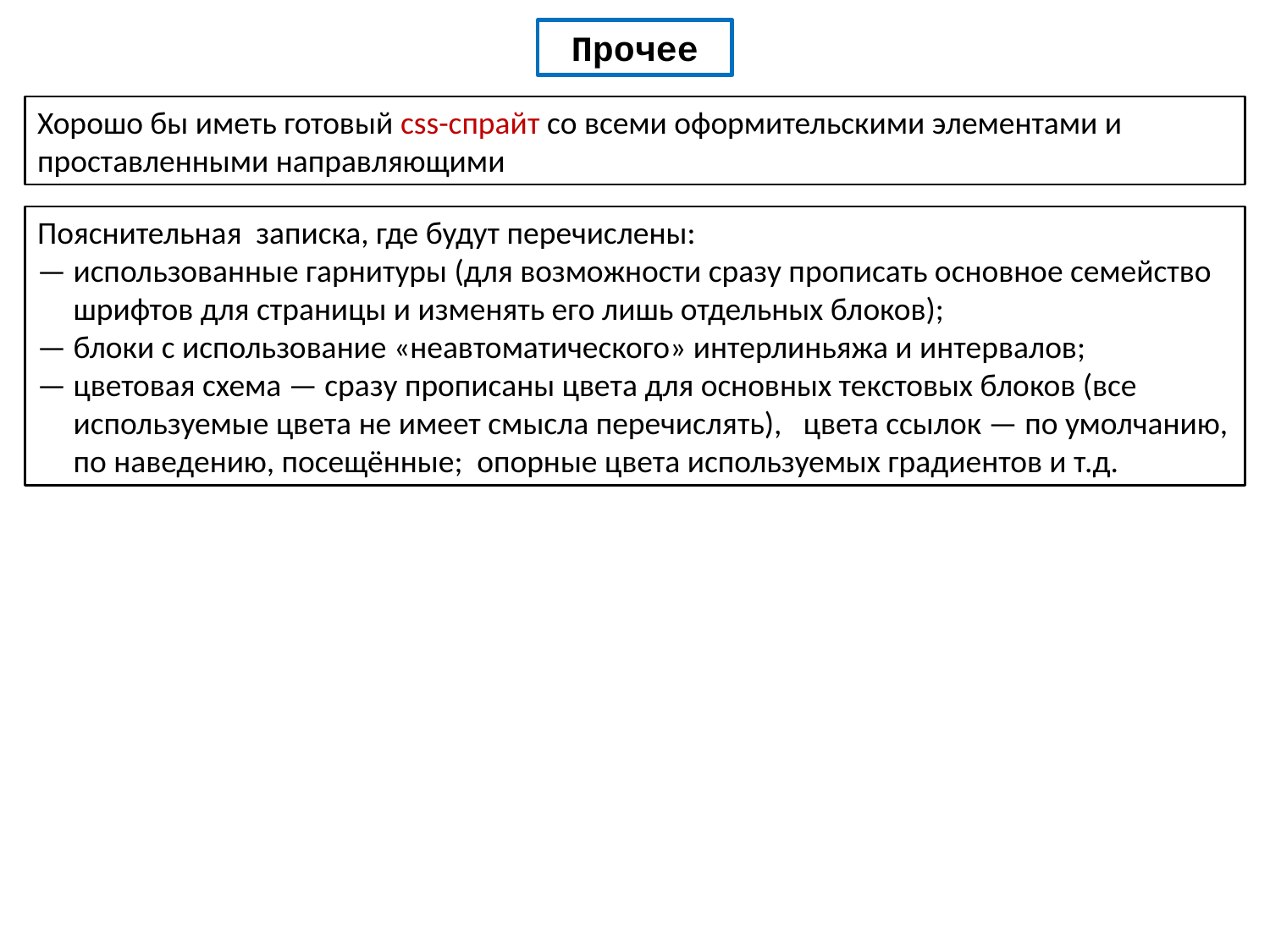

Прочее
Хорошо бы иметь готовый css-спрайт со всеми оформительскими элементами и проставленными направляющими
Пояснительная  записка, где будут перечислены:
— использованные гарнитуры (для возможности сразу прописать основное семейство
     шрифтов для страницы и изменять его лишь отдельных блоков);
— блоки с использование «неавтоматического» интерлиньяжа и интервалов;
— цветовая схема — сразу прописаны цвета для основных текстовых блоков (все
     используемые цвета не имеет смысла перечислять),   цвета ссылок — по умолчанию,
     по наведению, посещённые;  опорные цвета используемых градиентов и т.д.